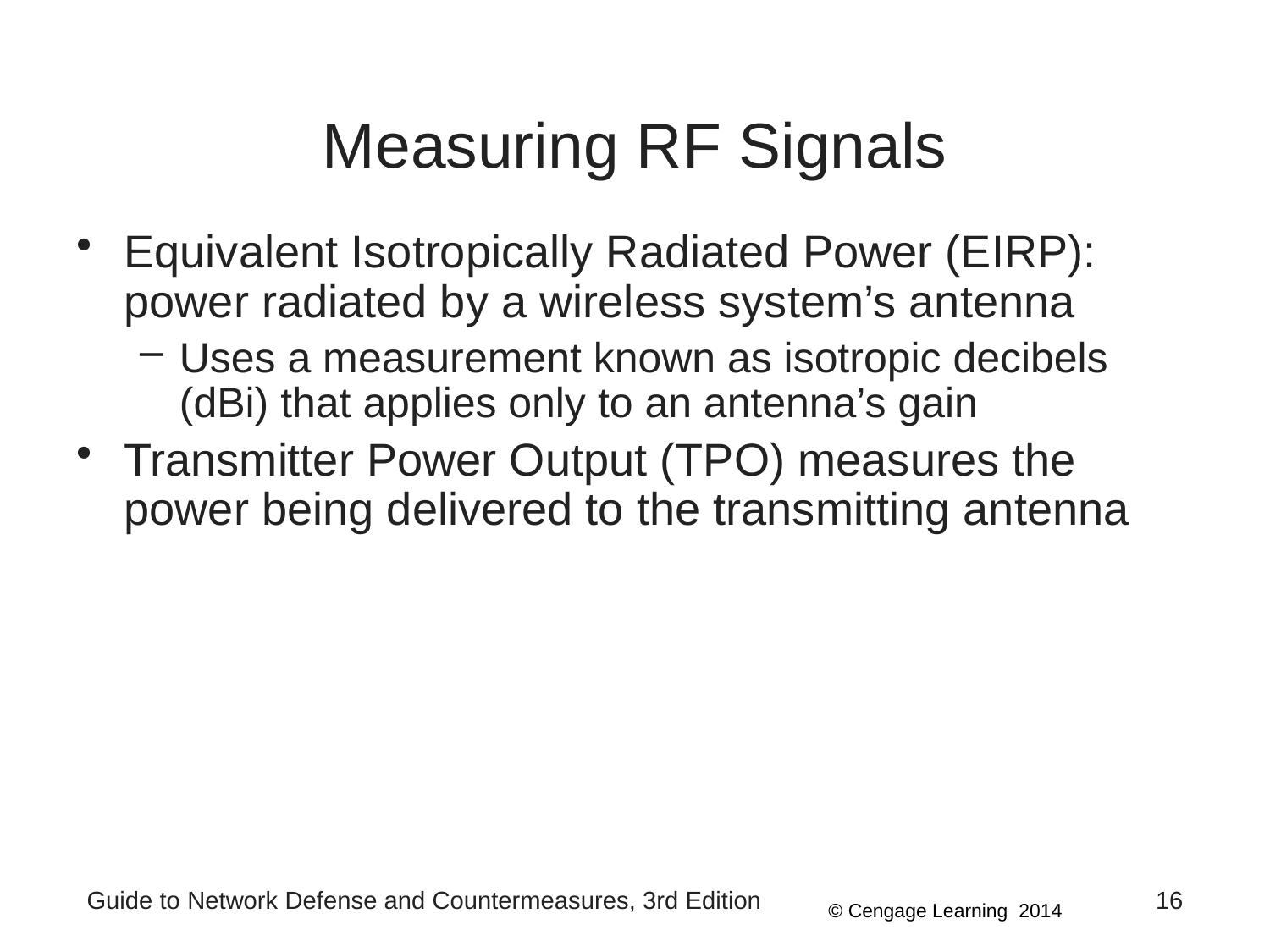

# Measuring RF Signals
Equivalent Isotropically Radiated Power (EIRP): power radiated by a wireless system’s antenna
Uses a measurement known as isotropic decibels (dBi) that applies only to an antenna’s gain
Transmitter Power Output (TPO) measures the power being delivered to the transmitting antenna
Guide to Network Defense and Countermeasures, 3rd Edition
16